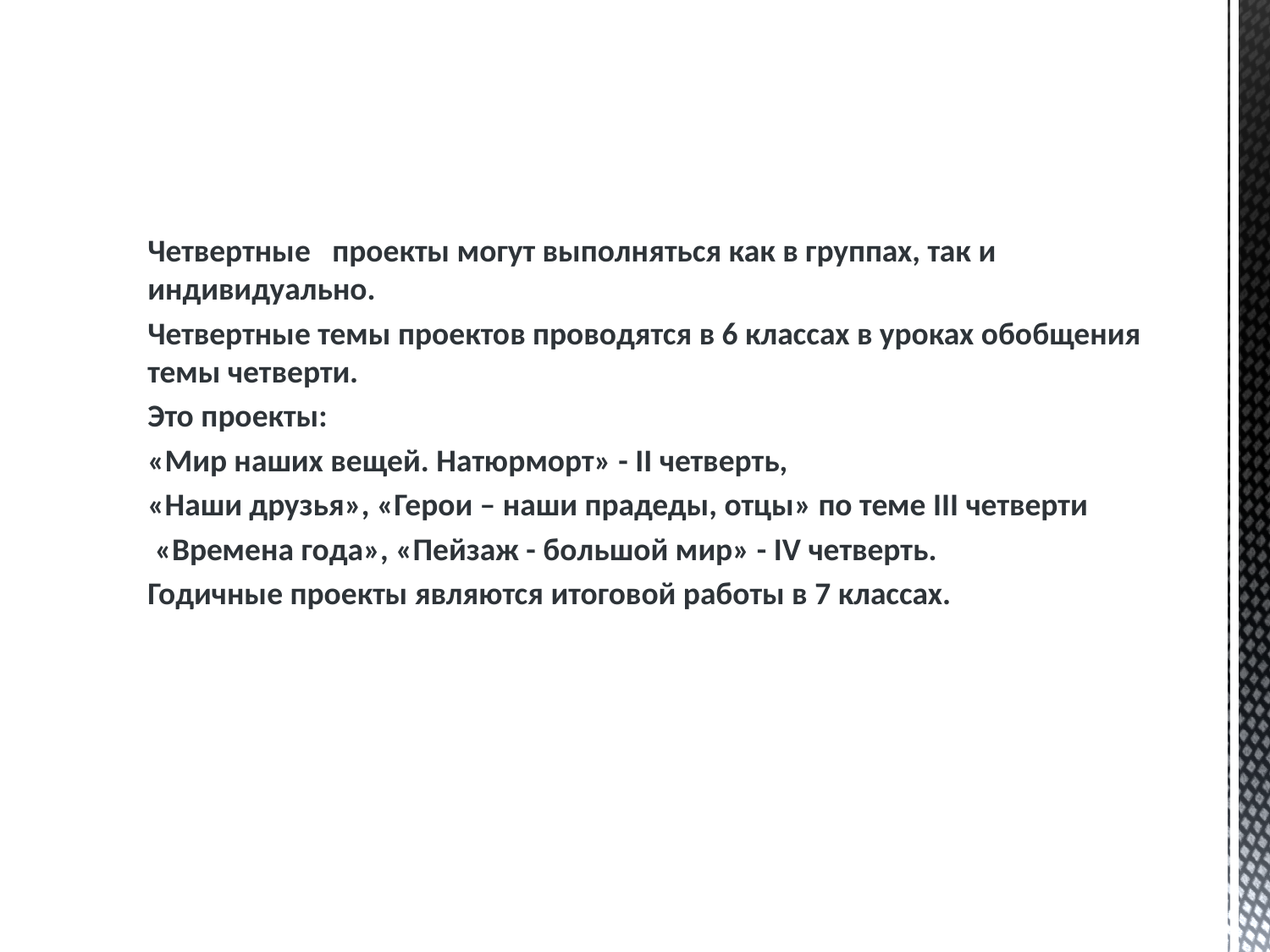

#
Четвертные   проекты могут выполняться как в группах, так и индивидуально.
Четвертные темы проектов проводятся в 6 классах в уроках обобщения темы четверти.
Это проекты:
«Мир наших вещей. Натюрморт» - II четверть,
«Наши друзья», «Герои – наши прадеды, отцы» по теме III четверти
 «Времена года», «Пейзаж - большой мир» - IV четверть.
Годичные проекты являются итоговой работы в 7 классах.